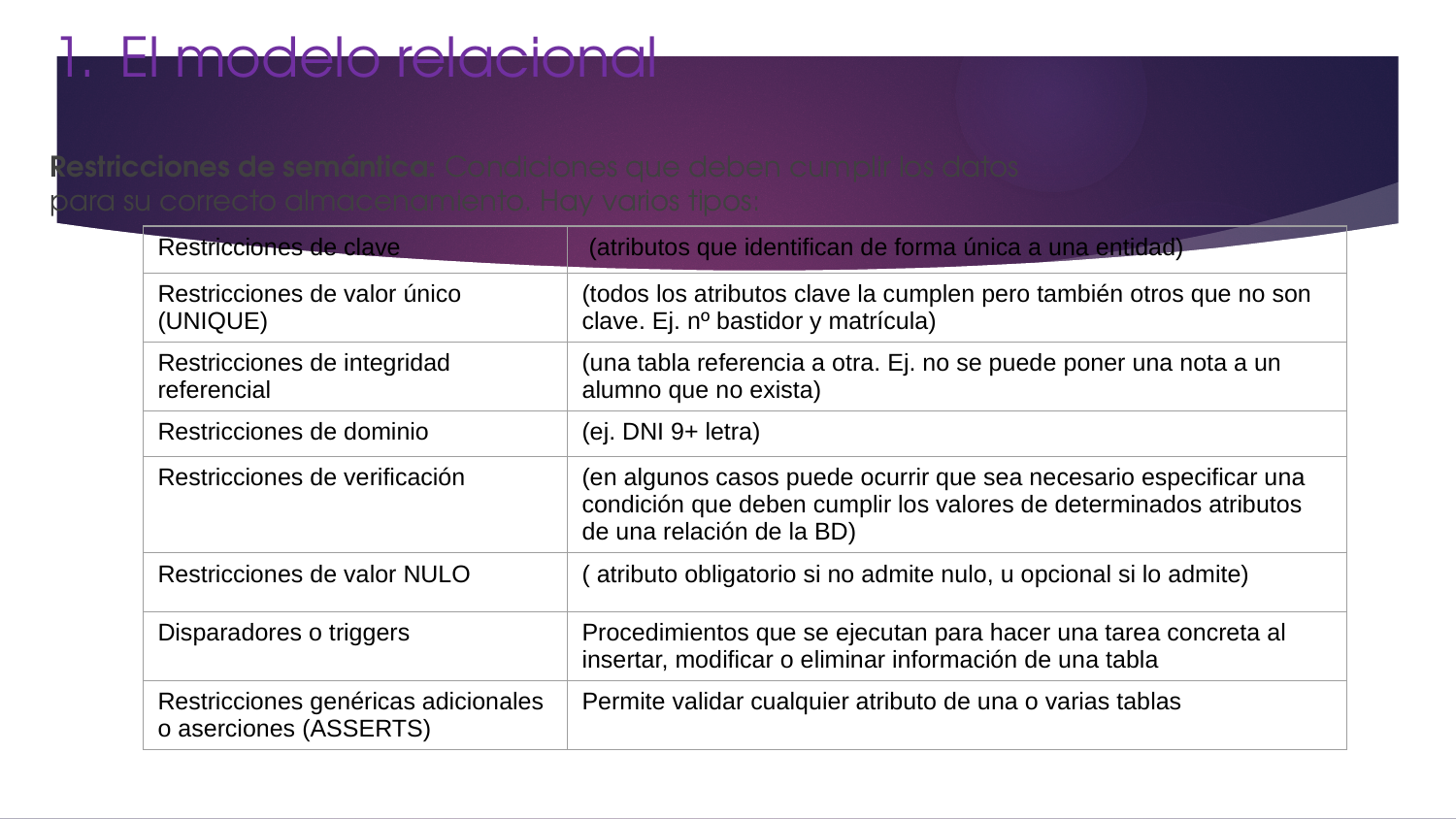

# El modelo relacional
Restricciones de semántica: Condiciones que deben cumplir los datos
para su correcto almacenamiento. Hay varios tipos:
| Restricciones de clave | (atributos que identifican de forma única a una entidad) |
| --- | --- |
| Restricciones de valor único (UNIQUE) | (todos los atributos clave la cumplen pero también otros que no son clave. Ej. nº bastidor y matrícula) |
| Restricciones de integridad referencial | (una tabla referencia a otra. Ej. no se puede poner una nota a un alumno que no exista) |
| Restricciones de dominio | (ej. DNI 9+ letra) |
| Restricciones de verificación | (en algunos casos puede ocurrir que sea necesario especificar una condición que deben cumplir los valores de determinados atributos de una relación de la BD) |
| Restricciones de valor NULO | ( atributo obligatorio si no admite nulo, u opcional si lo admite) |
| Disparadores o triggers | Procedimientos que se ejecutan para hacer una tarea concreta al insertar, modificar o eliminar información de una tabla |
| Restricciones genéricas adicionales o aserciones (ASSERTS) | Permite validar cualquier atributo de una o varias tablas |